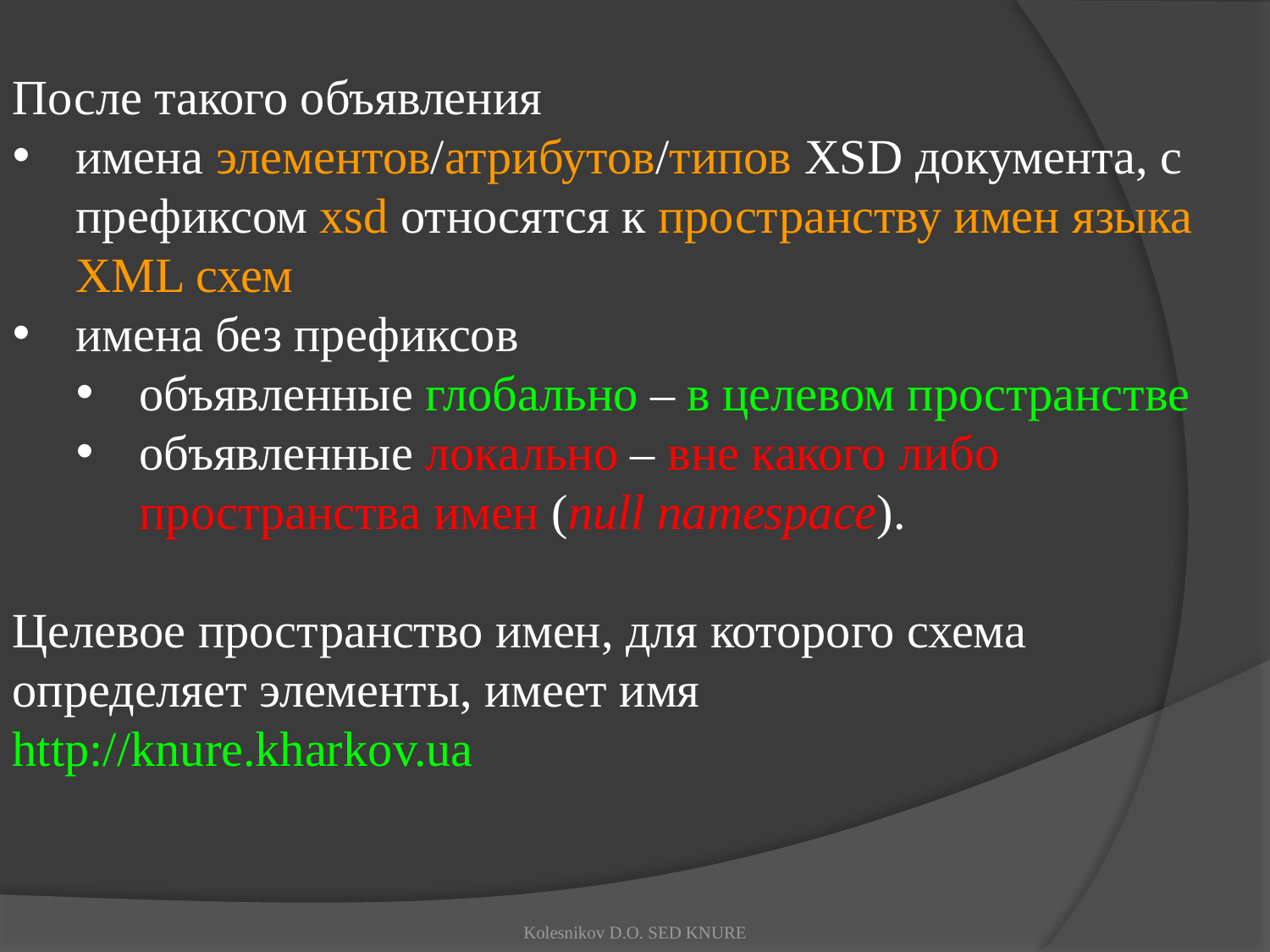

После такого объявления
имена элементов/атрибутов/типов XSD документа, с префиксом xsd относятся к пространству имен языка XML схем
имена без префиксов
объявленные глобально – в целевом пространстве
объявленные локально – вне какого либо пространства имен (null namespace).

Целевое пространство имен, для которого схема определяет элементы, имеет имя
http://knure.kharkov.ua

Kolesnikov D.O. SED KNURE